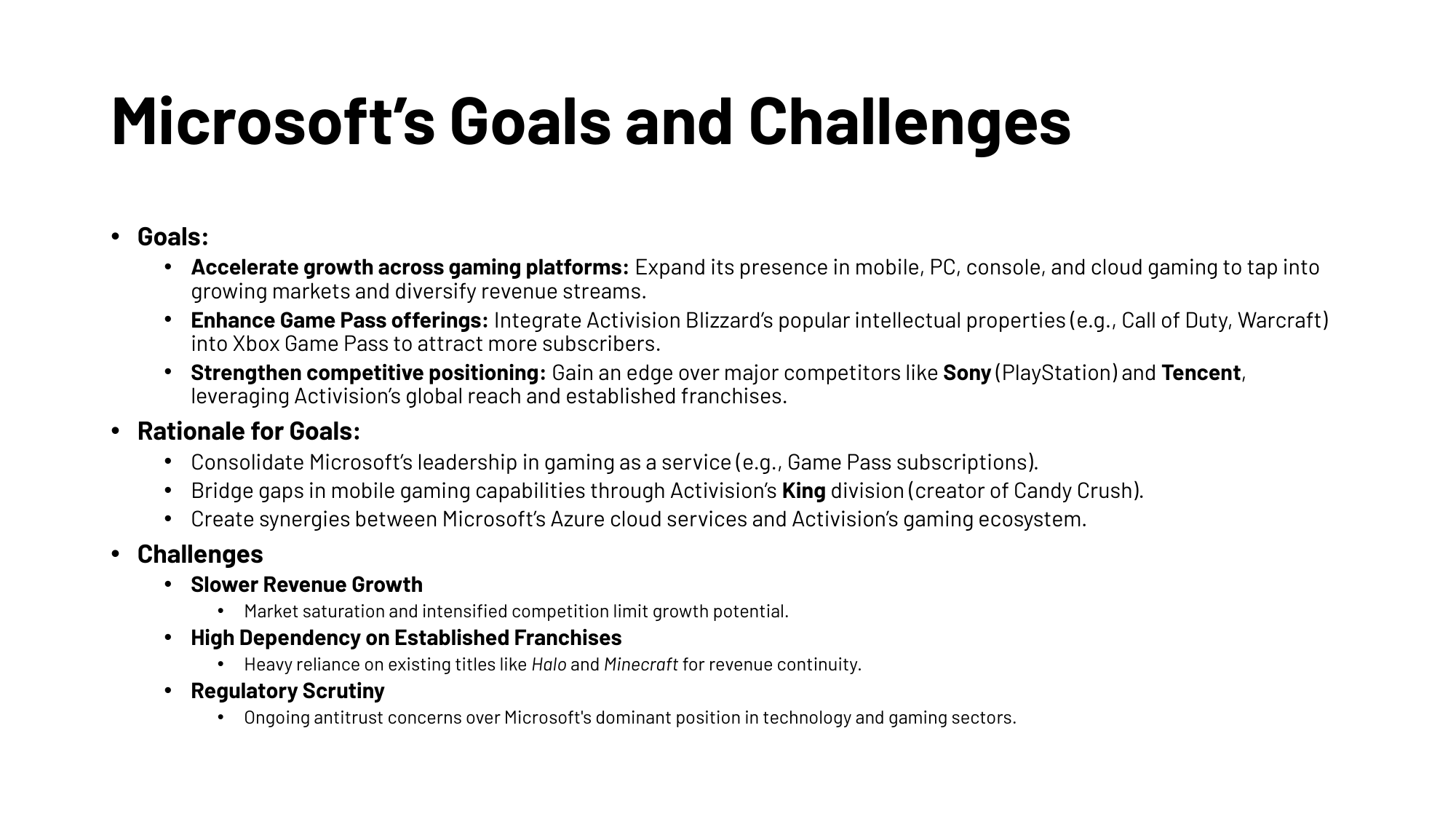

# Microsoft’s Goals and Challenges
Goals:
Accelerate growth across gaming platforms: Expand its presence in mobile, PC, console, and cloud gaming to tap into growing markets and diversify revenue streams.
Enhance Game Pass offerings: Integrate Activision Blizzard’s popular intellectual properties (e.g., Call of Duty, Warcraft) into Xbox Game Pass to attract more subscribers.
Strengthen competitive positioning: Gain an edge over major competitors like Sony (PlayStation) and Tencent, leveraging Activision’s global reach and established franchises.
Rationale for Goals:
Consolidate Microsoft’s leadership in gaming as a service (e.g., Game Pass subscriptions).
Bridge gaps in mobile gaming capabilities through Activision’s King division (creator of Candy Crush).
Create synergies between Microsoft’s Azure cloud services and Activision’s gaming ecosystem.
Challenges
Slower Revenue Growth
Market saturation and intensified competition limit growth potential.
High Dependency on Established Franchises
Heavy reliance on existing titles like Halo and Minecraft for revenue continuity.
Regulatory Scrutiny
Ongoing antitrust concerns over Microsoft's dominant position in technology and gaming sectors.